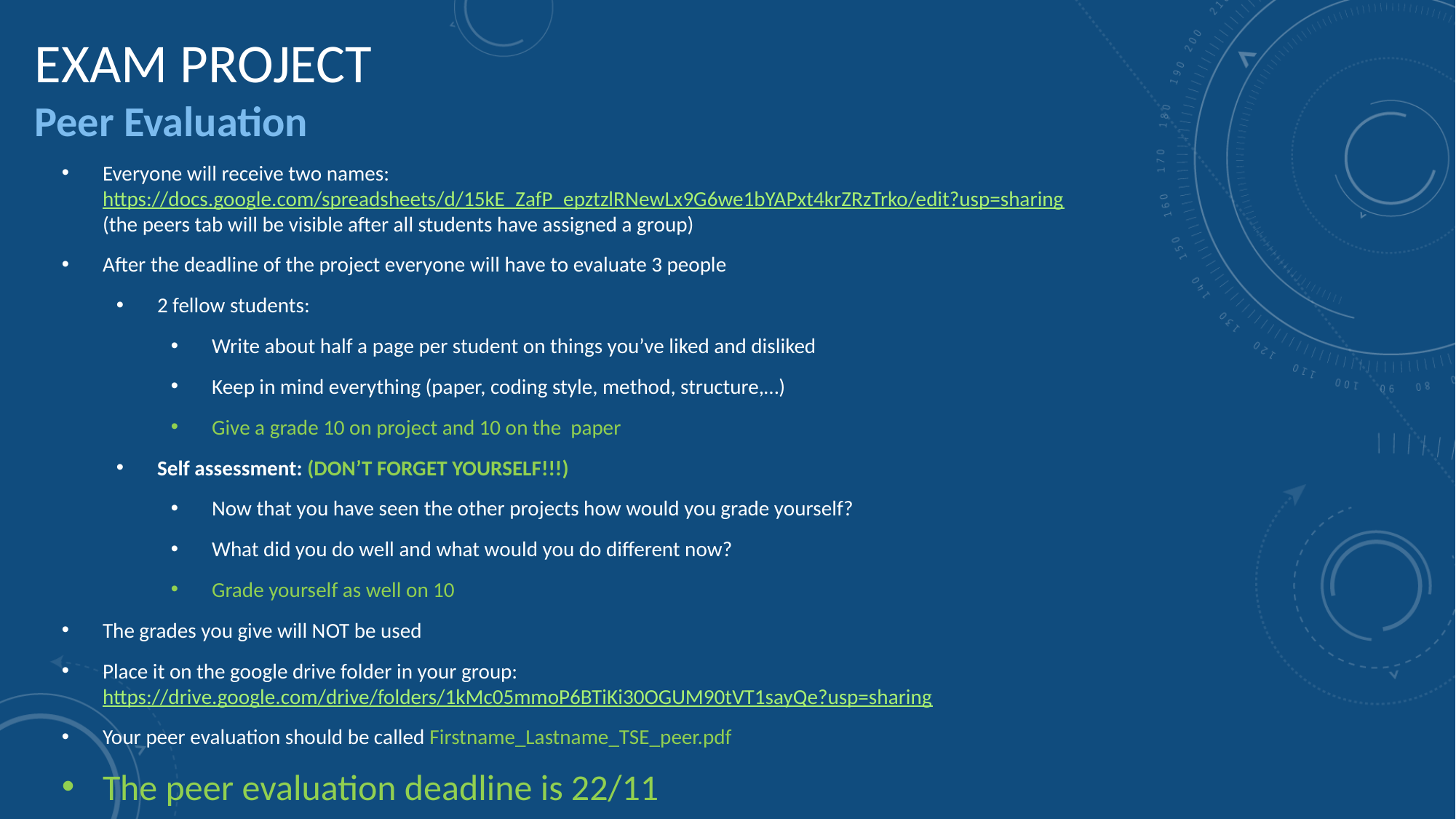

# EXAM PROJECT
Peer Evaluation
Everyone will receive two names:  https://docs.google.com/spreadsheets/d/15kE_ZafP_epztzlRNewLx9G6we1bYAPxt4krZRzTrko/edit?usp=sharing
(the peers tab will be visible after all students have assigned a group)
After the deadline of the project everyone will have to evaluate 3 people
2 fellow students:
Write about half a page per student on things you’ve liked and disliked
Keep in mind everything (paper, coding style, method, structure,…)
Give a grade 10 on project and 10 on the  paper
Self assessment: (DON’T FORGET YOURSELF!!!)
Now that you have seen the other projects how would you grade yourself?
What did you do well and what would you do different now?
Grade yourself as well on 10
The grades you give will NOT be used
Place it on the google drive folder in your group:
https://drive.google.com/drive/folders/1kMc05mmoP6BTiKi30OGUM90tVT1sayQe?usp=sharing
Your peer evaluation should be called Firstname_Lastname_TSE_peer.pdf
The peer evaluation deadline is 22/11